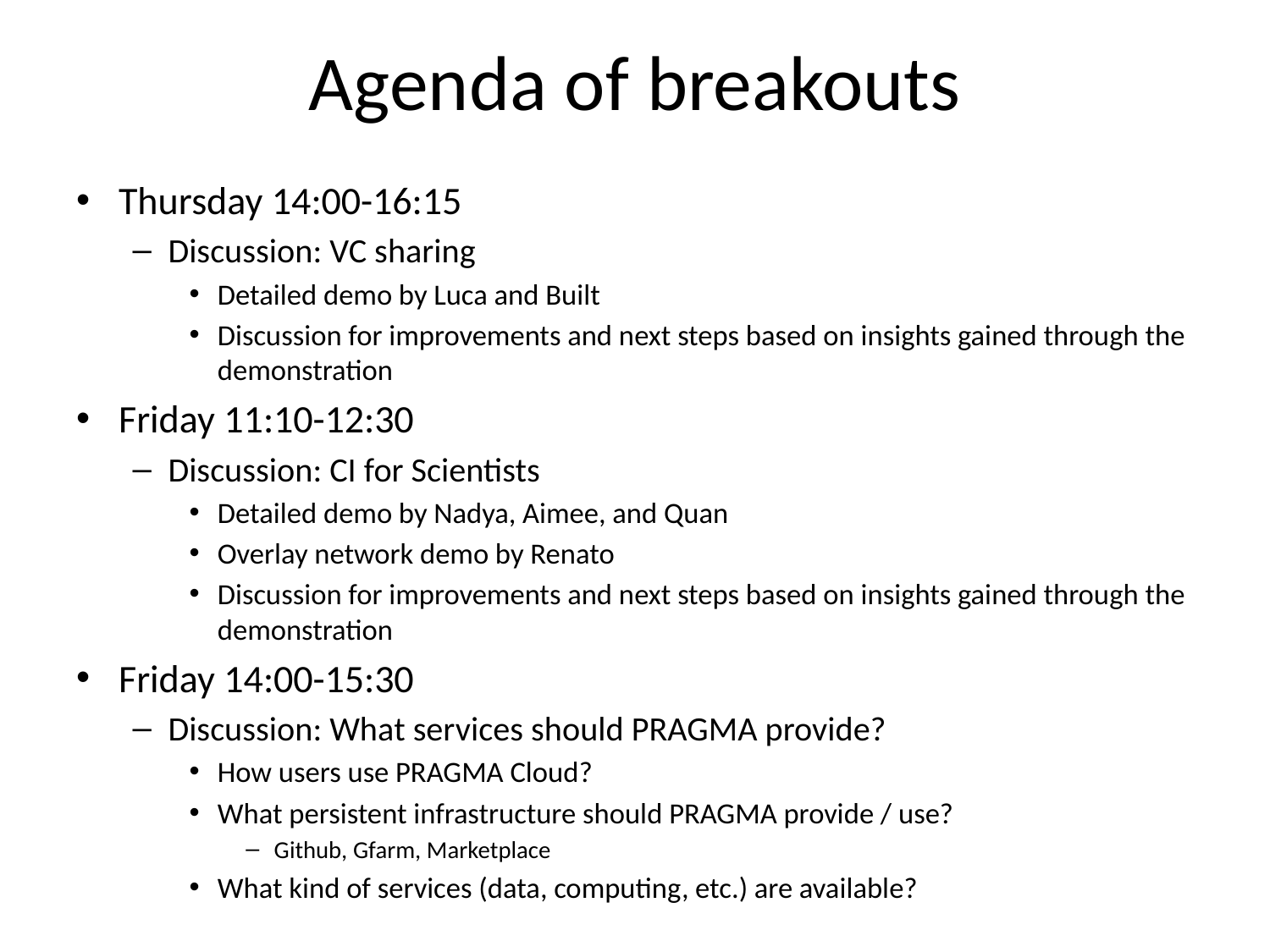

# Agenda of breakouts
Thursday 14:00-16:15
Discussion: VC sharing
Detailed demo by Luca and Built
Discussion for improvements and next steps based on insights gained through the demonstration
Friday 11:10-12:30
Discussion: CI for Scientists
Detailed demo by Nadya, Aimee, and Quan
Overlay network demo by Renato
Discussion for improvements and next steps based on insights gained through the demonstration
Friday 14:00-15:30
Discussion: What services should PRAGMA provide?
How users use PRAGMA Cloud?
What persistent infrastructure should PRAGMA provide / use?
Github, Gfarm, Marketplace
What kind of services (data, computing, etc.) are available?